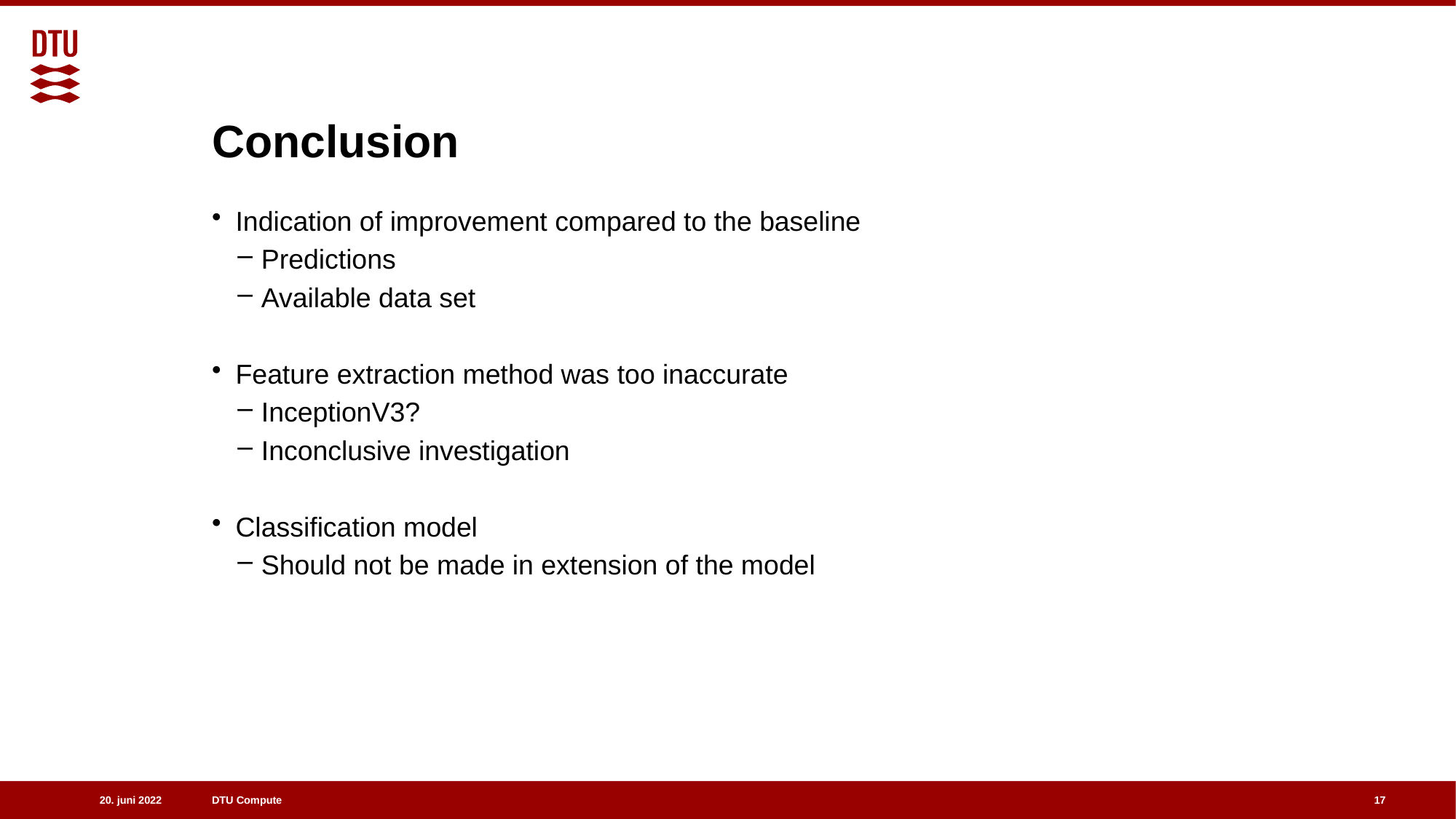

# Conclusion
Indication of improvement compared to the baseline
Predictions
Available data set

Feature extraction method was too inaccurate
InceptionV3?
Inconclusive investigation

Classification model
Should not be made in extension of the model

17